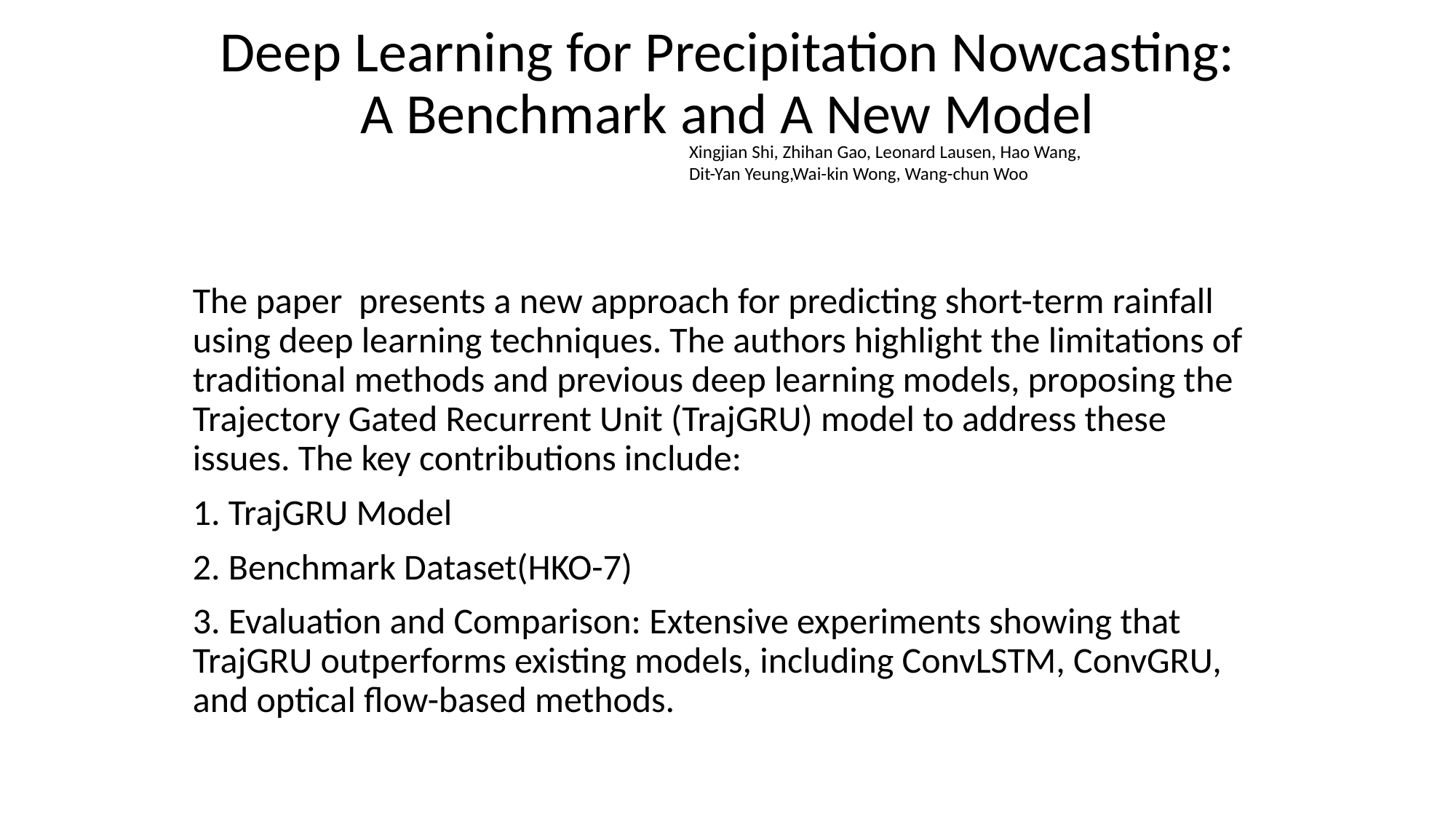

# Deep Learning for Precipitation Nowcasting: A Benchmark and A New Model
Xingjian Shi, Zhihan Gao, Leonard Lausen, Hao Wang, Dit-Yan Yeung,Wai-kin Wong, Wang-chun Woo
The paper  presents a new approach for predicting short-term rainfall using deep learning techniques. The authors highlight the limitations of traditional methods and previous deep learning models, proposing the Trajectory Gated Recurrent Unit (TrajGRU) model to address these issues. The key contributions include:
1. TrajGRU Model
2. Benchmark Dataset(HKO-7)
3. Evaluation and Comparison: Extensive experiments showing that TrajGRU outperforms existing models, including ConvLSTM, ConvGRU, and optical flow-based methods.